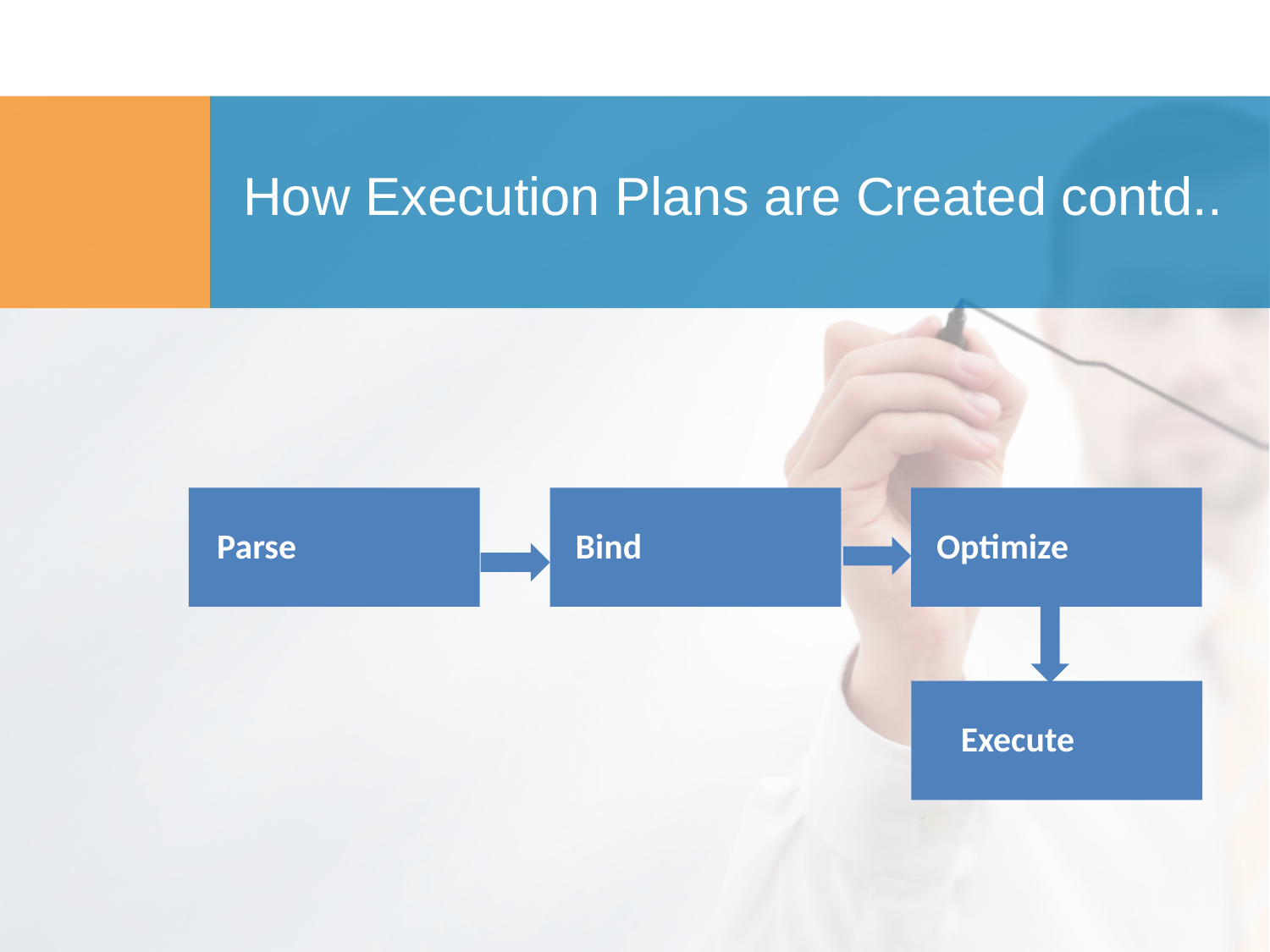

# How Execution Plans are Created contd..

Bind
Optimize
Parse

   Execute